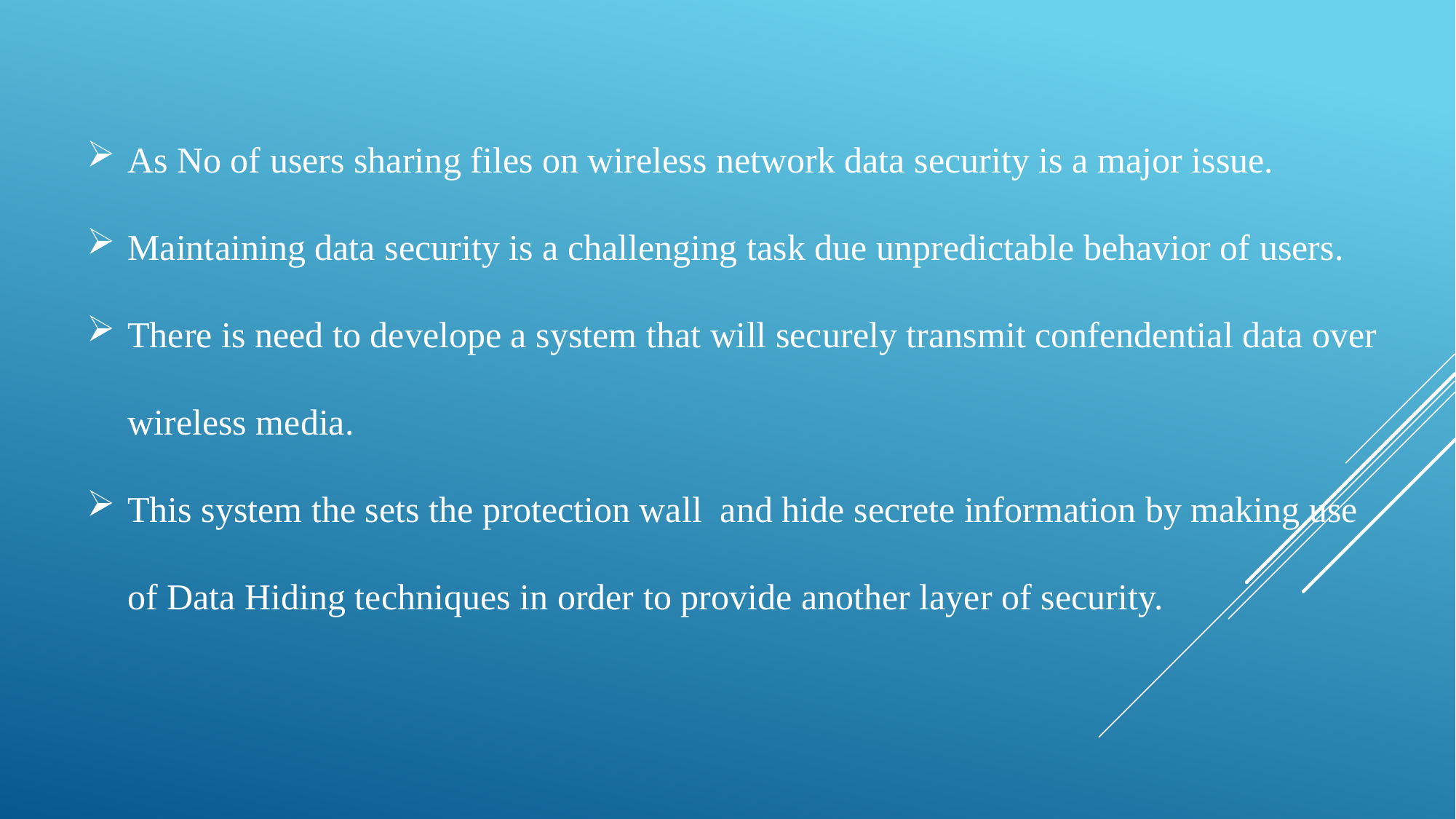

As No of users sharing files on wireless network data security is a major issue.
Maintaining data security is a challenging task due unpredictable behavior of users.
There is need to develope a system that will securely transmit confendential data over wireless media.
This system the sets the protection wall  and hide secrete information by making use of Data Hiding techniques in order to provide another layer of security.